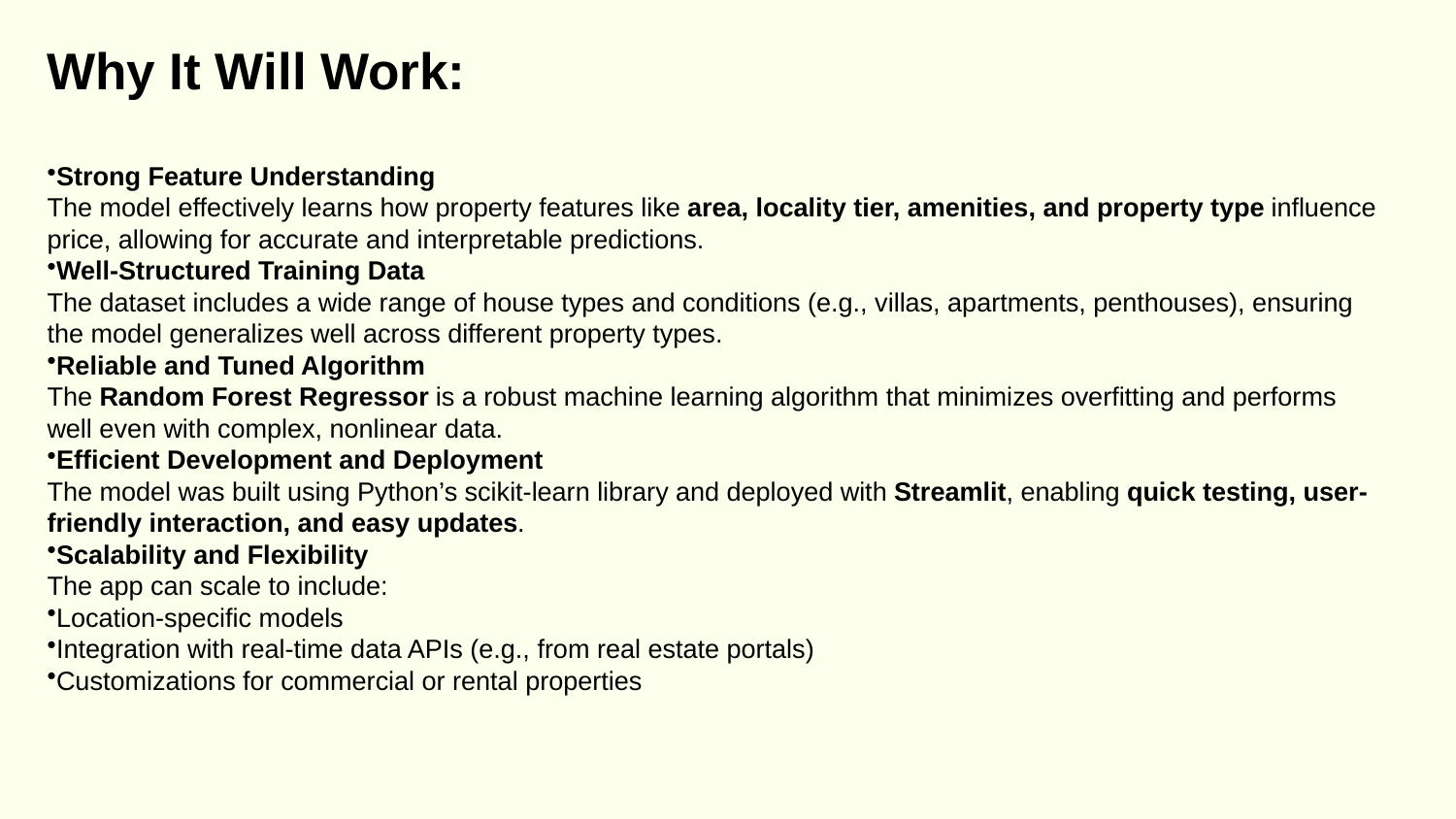

# Why It Will Work:
Strong Feature Understanding
The model effectively learns how property features like area, locality tier, amenities, and property type influence price, allowing for accurate and interpretable predictions.
Well-Structured Training Data
The dataset includes a wide range of house types and conditions (e.g., villas, apartments, penthouses), ensuring the model generalizes well across different property types.
Reliable and Tuned Algorithm
The Random Forest Regressor is a robust machine learning algorithm that minimizes overfitting and performs well even with complex, nonlinear data.
Efficient Development and Deployment
The model was built using Python’s scikit-learn library and deployed with Streamlit, enabling quick testing, user-friendly interaction, and easy updates.
Scalability and Flexibility
The app can scale to include:
Location-specific models
Integration with real-time data APIs (e.g., from real estate portals)
Customizations for commercial or rental properties